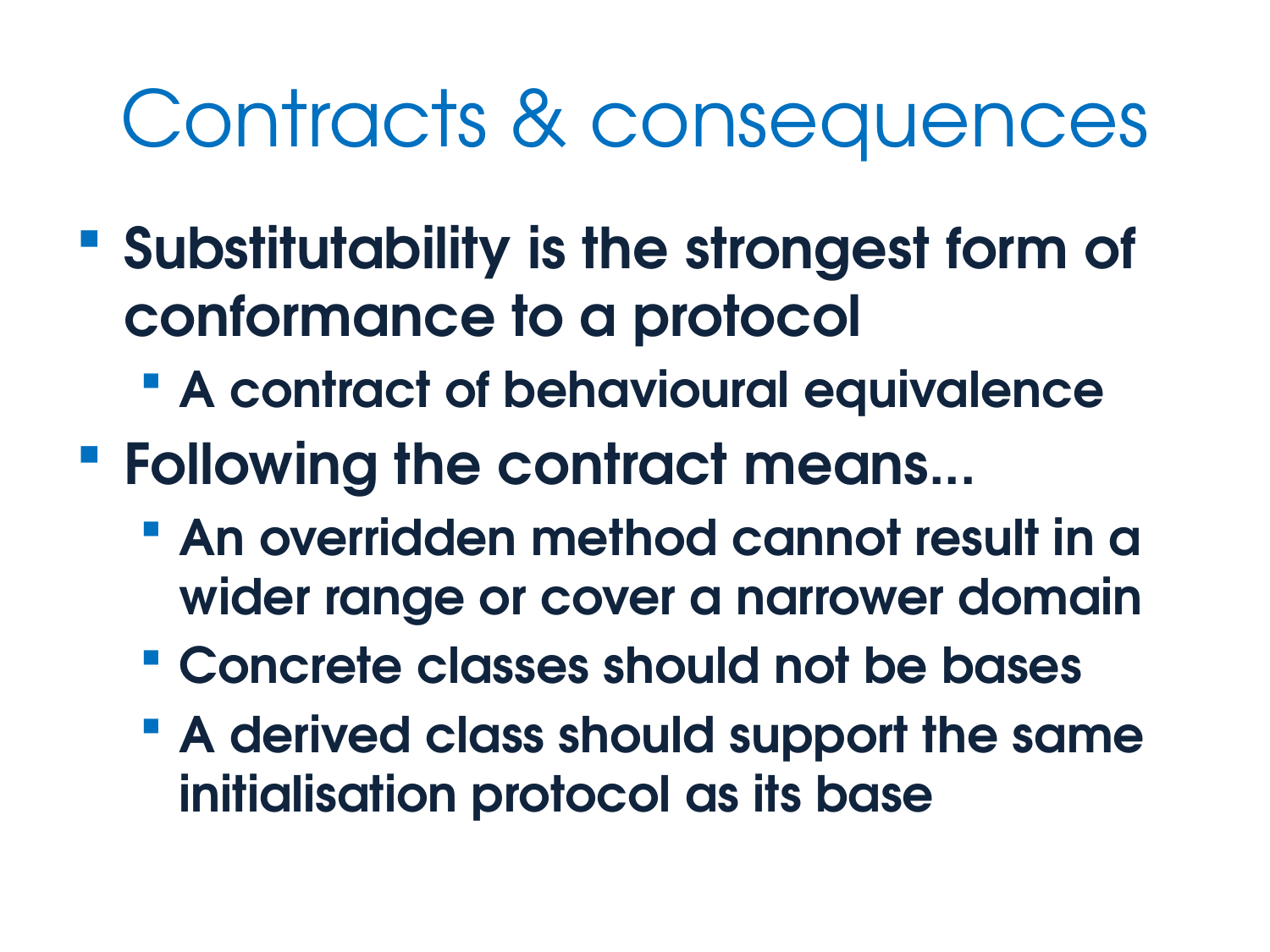

# Contracts & consequences
Substitutability is the strongest form of conformance to a protocol
A contract of behavioural equivalence
Following the contract means...
An overridden method cannot result in a wider range or cover a narrower domain
Concrete classes should not be bases
A derived class should support the same initialisation protocol as its base